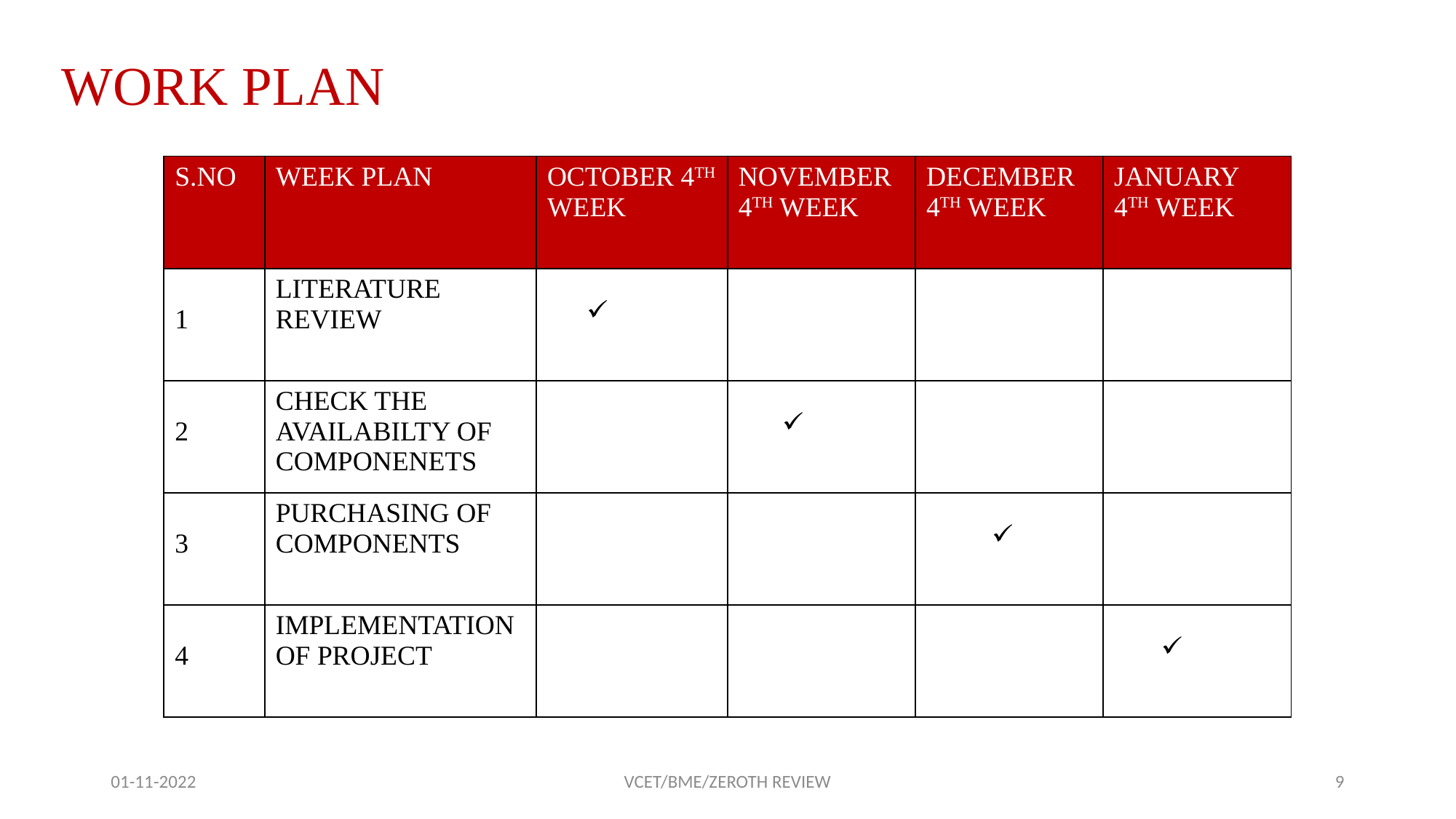

# WORK PLAN
| S.NO | WEEK PLAN | OCTOBER 4TH WEEK | NOVEMBER 4TH WEEK | DECEMBER 4TH WEEK | JANUARY 4TH WEEK |
| --- | --- | --- | --- | --- | --- |
| 1 | LITERATURE REVIEW |  |  |  |  |
| 2 | CHECK THE AVAILABILTY OF COMPONENETS |  |  |  |  |
| 3 | PURCHASING OF COMPONENTS |  |  |  |  |
| 4 | IMPLEMENTATION OF PROJECT |  |  |  |  |
01-11-2022
VCET/BME/ZEROTH REVIEW
9